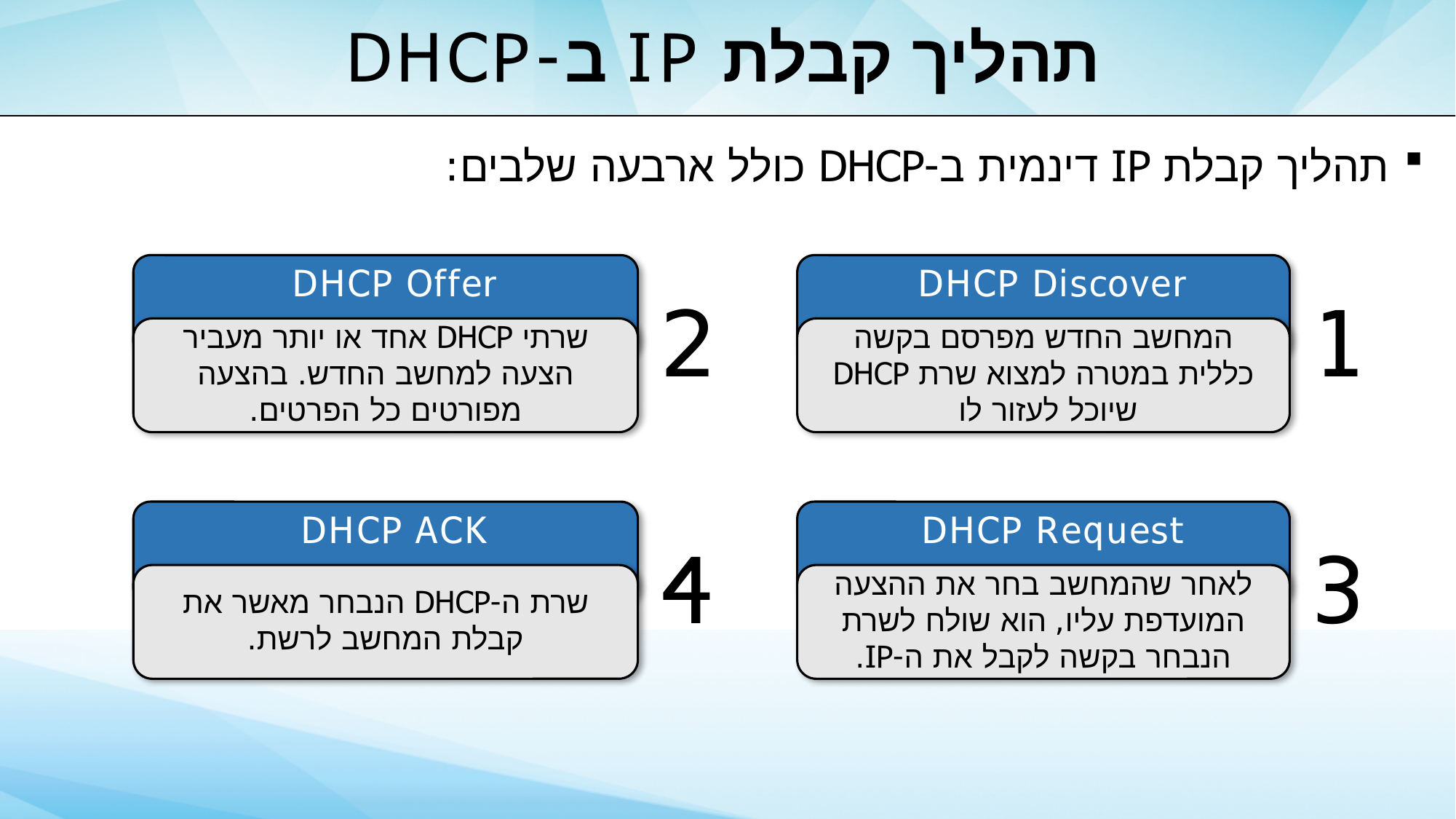

# תהליך קבלת IP ב-DHCP
תהליך קבלת IP דינמית ב-DHCP כולל ארבעה שלבים:

DHCP Offer
DHCP Discover
2
1
שרתי DHCP אחד או יותר מעביר הצעה למחשב החדש. בהצעה מפורטים כל הפרטים.
המחשב החדש מפרסם בקשה כללית במטרה למצוא שרת DHCP שיוכל לעזור לו
DHCP ACK
DHCP Request
4
3
שרת ה-DHCP הנבחר מאשר את קבלת המחשב לרשת.
לאחר שהמחשב בחר את ההצעה המועדפת עליו, הוא שולח לשרת הנבחר בקשה לקבל את ה-IP.